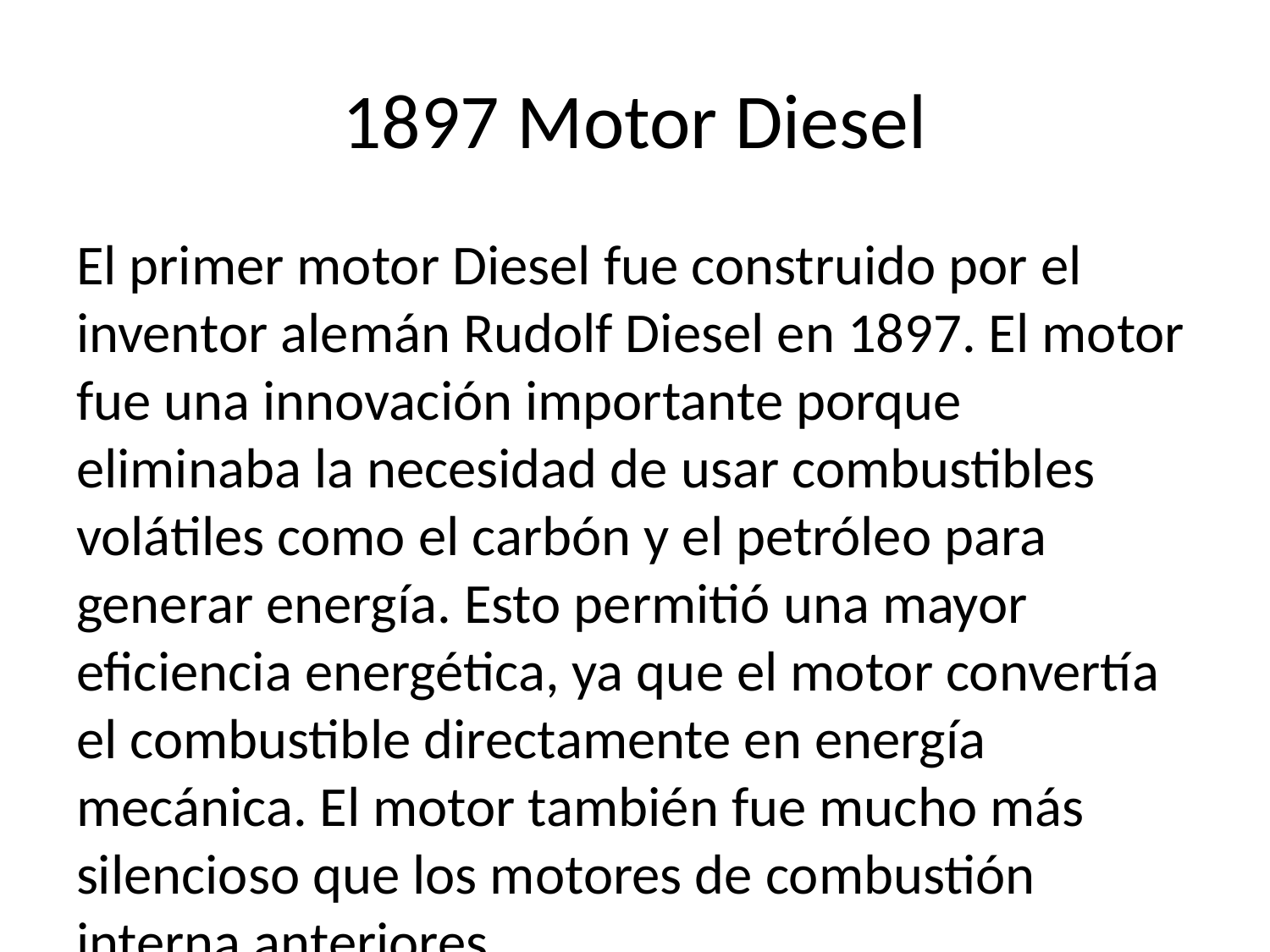

# 1897 Motor Diesel
El primer motor Diesel fue construido por el inventor alemán Rudolf Diesel en 1897. El motor fue una innovación importante porque eliminaba la necesidad de usar combustibles volátiles como el carbón y el petróleo para generar energía. Esto permitió una mayor eficiencia energética, ya que el motor convertía el combustible directamente en energía mecánica. El motor también fue mucho más silencioso que los motores de combustión interna anteriores
1897 Motor eléctrico compacto